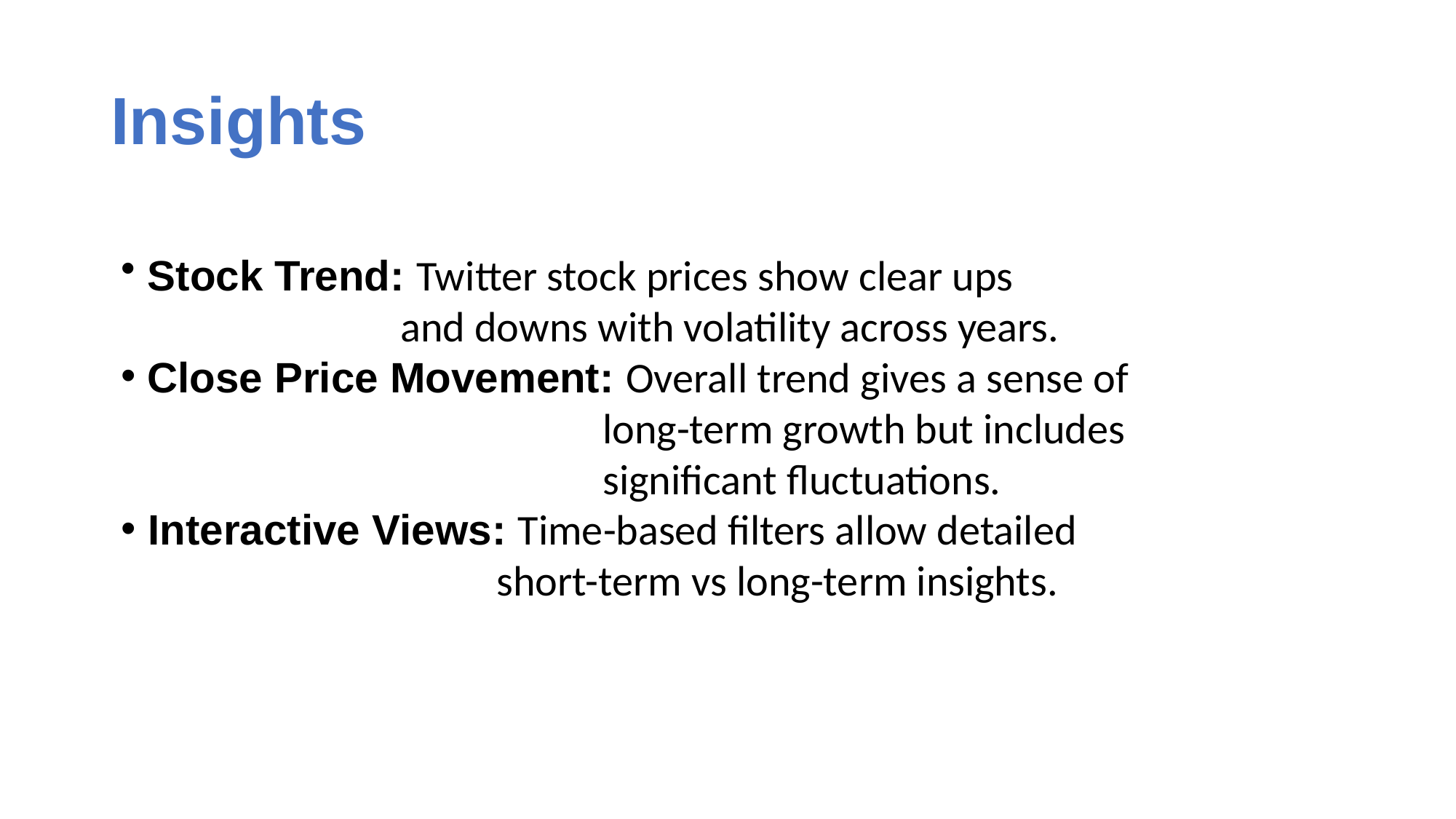

# Insights
 Stock Trend: Twitter stock prices show clear ups
                             and downs with volatility across years.
 Close Price Movement: Overall trend gives a sense of
                                                  long-term growth but includes
                                                  significant fluctuations.
Interactive Views: Time-based filters allow detailed
                                       short-term vs long-term insights.